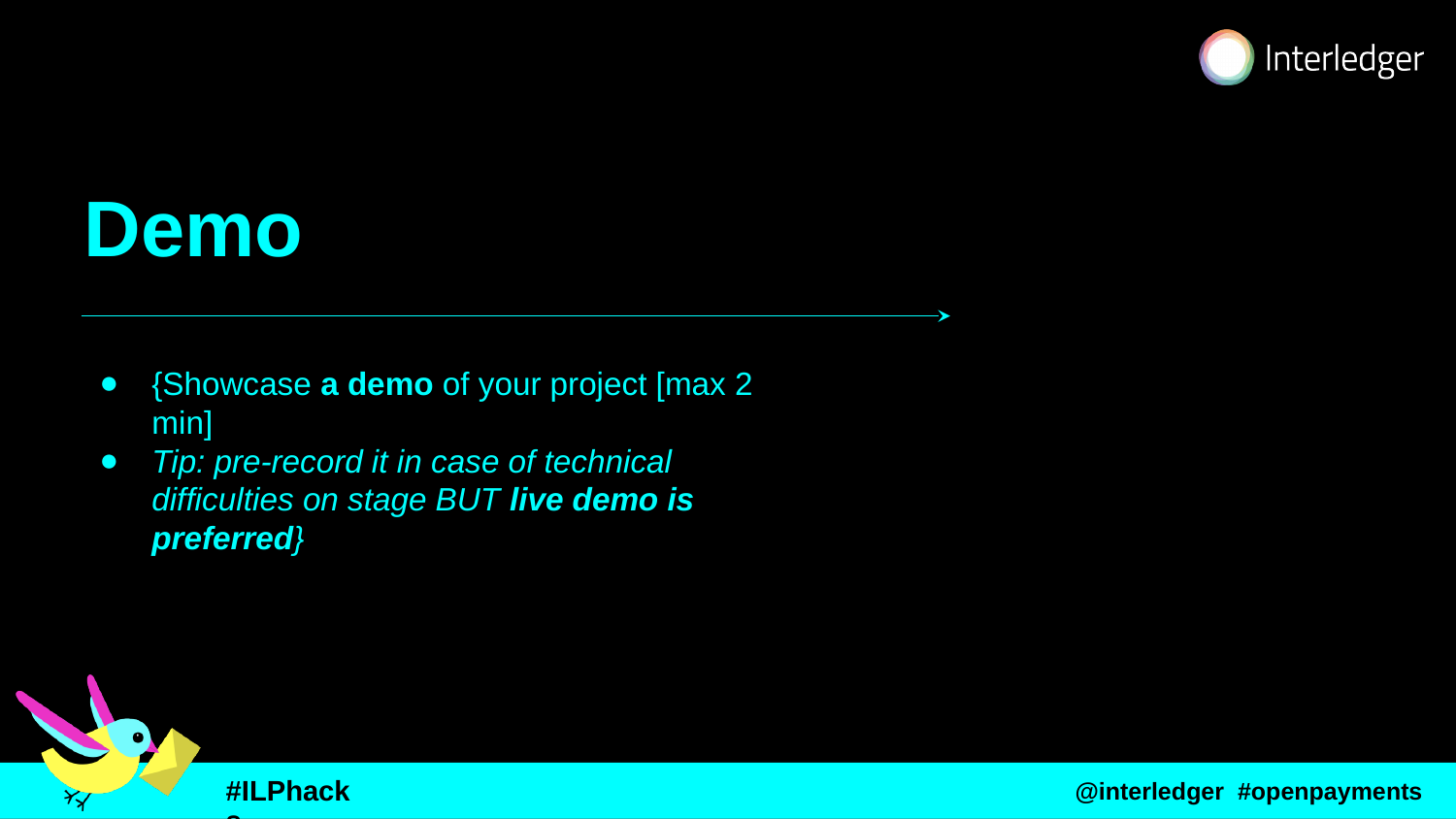

Demo
{Showcase a demo of your project [max 2 min]
Tip: pre-record it in case of technical difficulties on stage BUT live demo is preferred}